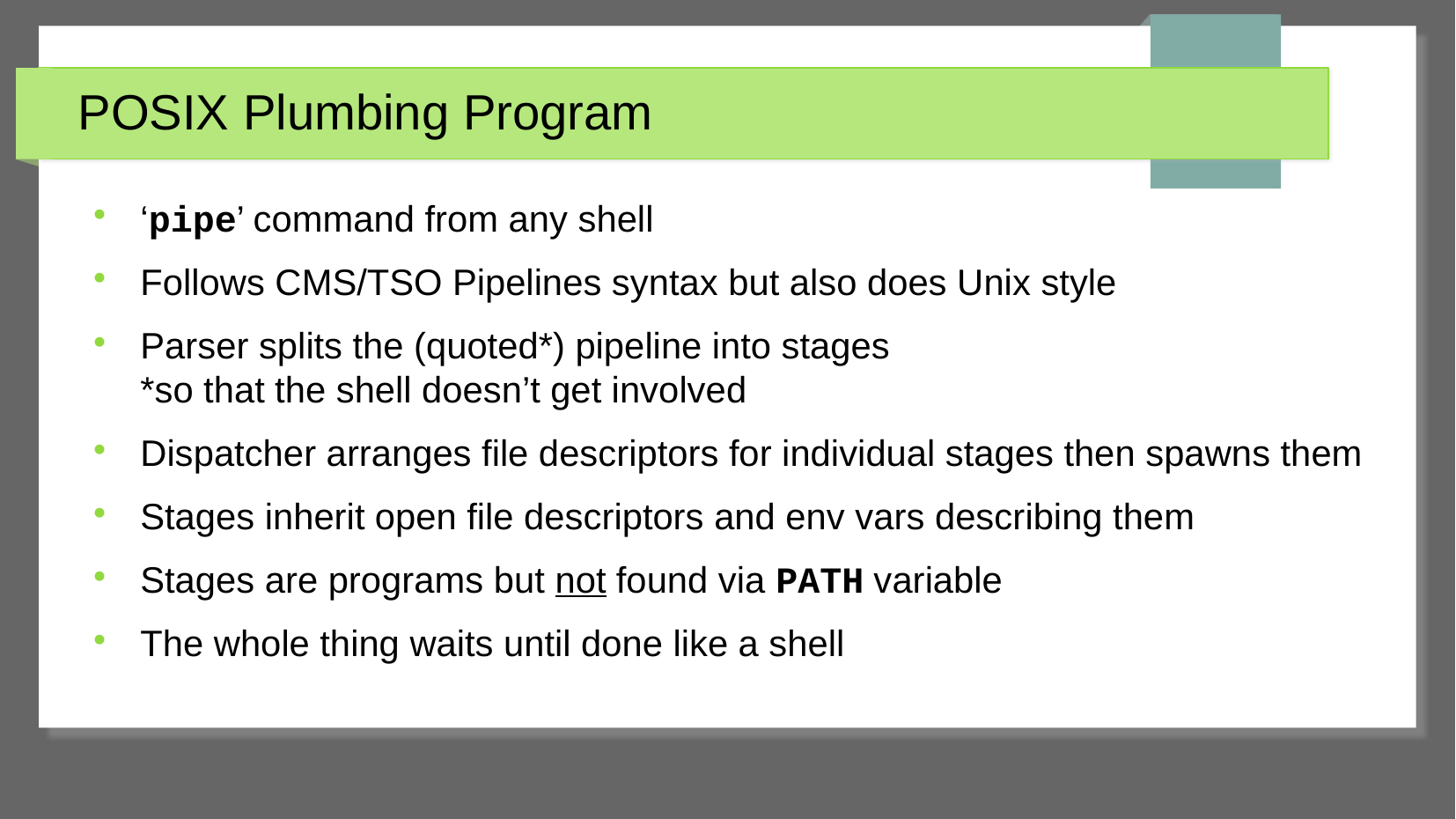

# POSIX Plumbing Program
‘pipe’ command from any shell
Follows CMS/TSO Pipelines syntax but also does Unix style
Parser splits the (quoted*) pipeline into stages
*so that the shell doesn’t get involved
Dispatcher arranges file descriptors for individual stages then spawns them
Stages inherit open file descriptors and env vars describing them
Stages are programs but not found via PATH variable
The whole thing waits until done like a shell